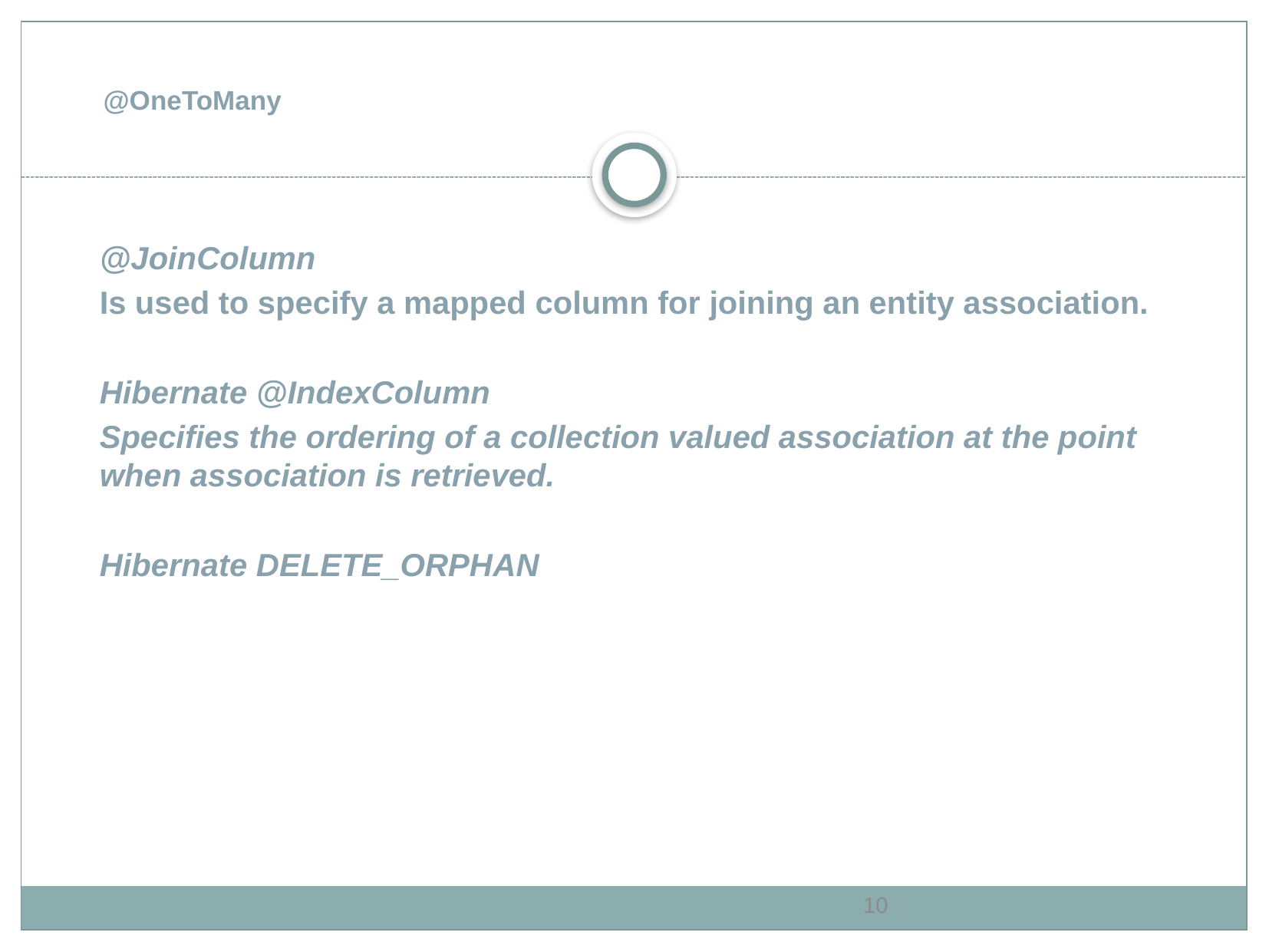

# @OneToMany
@JoinColumn
Is used to specify a mapped column for joining an entity association.

Hibernate @IndexColumn
Specifies the ordering of a collection valued association at the point when association is retrieved.

Hibernate DELETE_ORPHAN

10